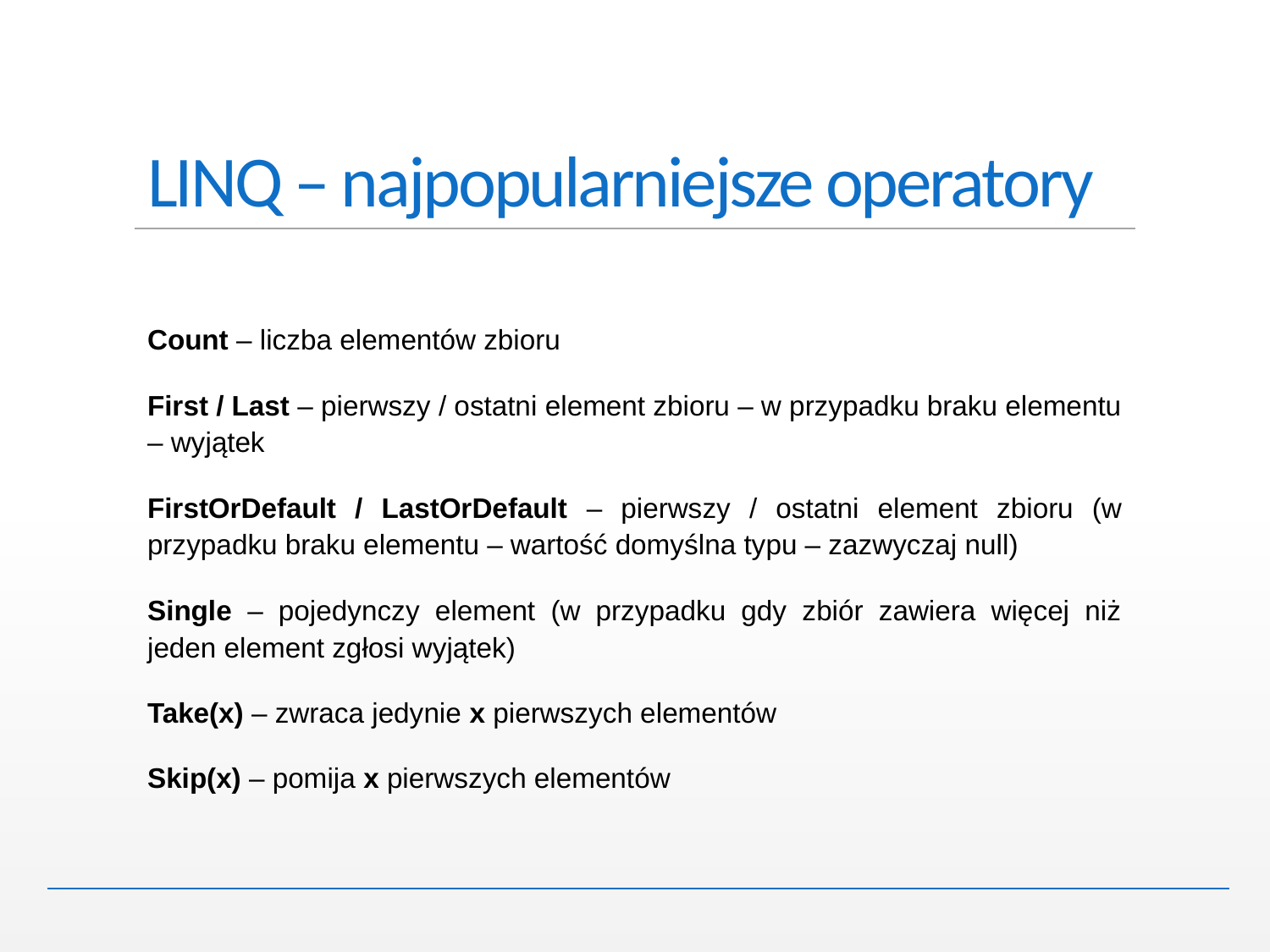

# LINQ – najpopularniejsze operatory
Count – liczba elementów zbioru
First / Last – pierwszy / ostatni element zbioru – w przypadku braku elementu – wyjątek
FirstOrDefault / LastOrDefault – pierwszy / ostatni element zbioru (w przypadku braku elementu – wartość domyślna typu – zazwyczaj null)
Single – pojedynczy element (w przypadku gdy zbiór zawiera więcej niż jeden element zgłosi wyjątek)
Take(x) – zwraca jedynie x pierwszych elementów
Skip(x) – pomija x pierwszych elementów